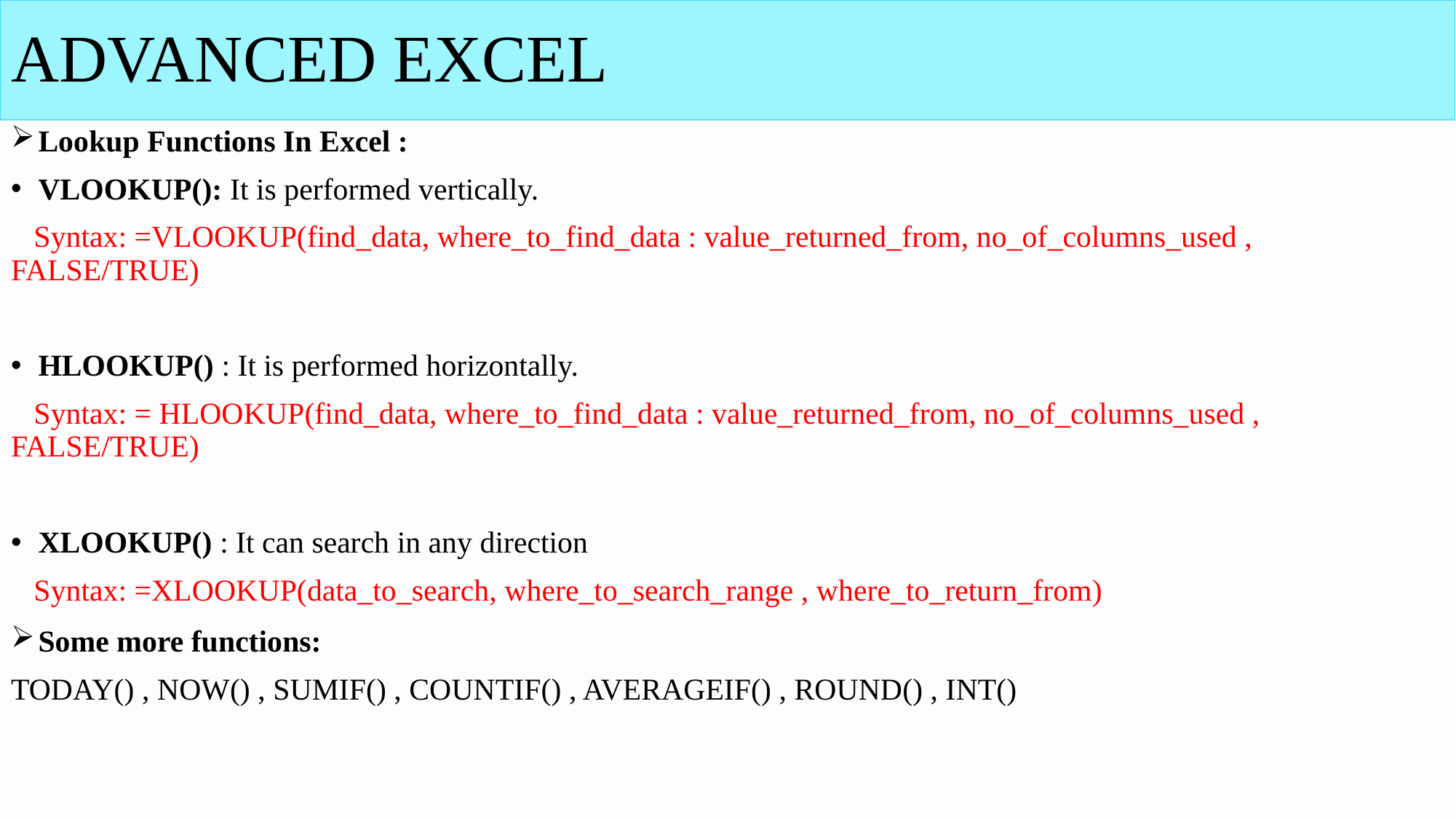

# ADVANCED EXCEL
Lookup Functions In Excel :
VLOOKUP(): It is performed vertically.
   Syntax: =VLOOKUP(find_data, where_to_find_data : value_returned_from, no_of_columns_used , FALSE/TRUE)

HLOOKUP() : It is performed horizontally.
   Syntax: = HLOOKUP(find_data, where_to_find_data : value_returned_from, no_of_columns_used , FALSE/TRUE)

XLOOKUP() : It can search in any direction
   Syntax: =XLOOKUP(data_to_search, where_to_search_range , where_to_return_from)

Some more functions:
TODAY() , NOW() , SUMIF() , COUNTIF() , AVERAGEIF() , ROUND() , INT()